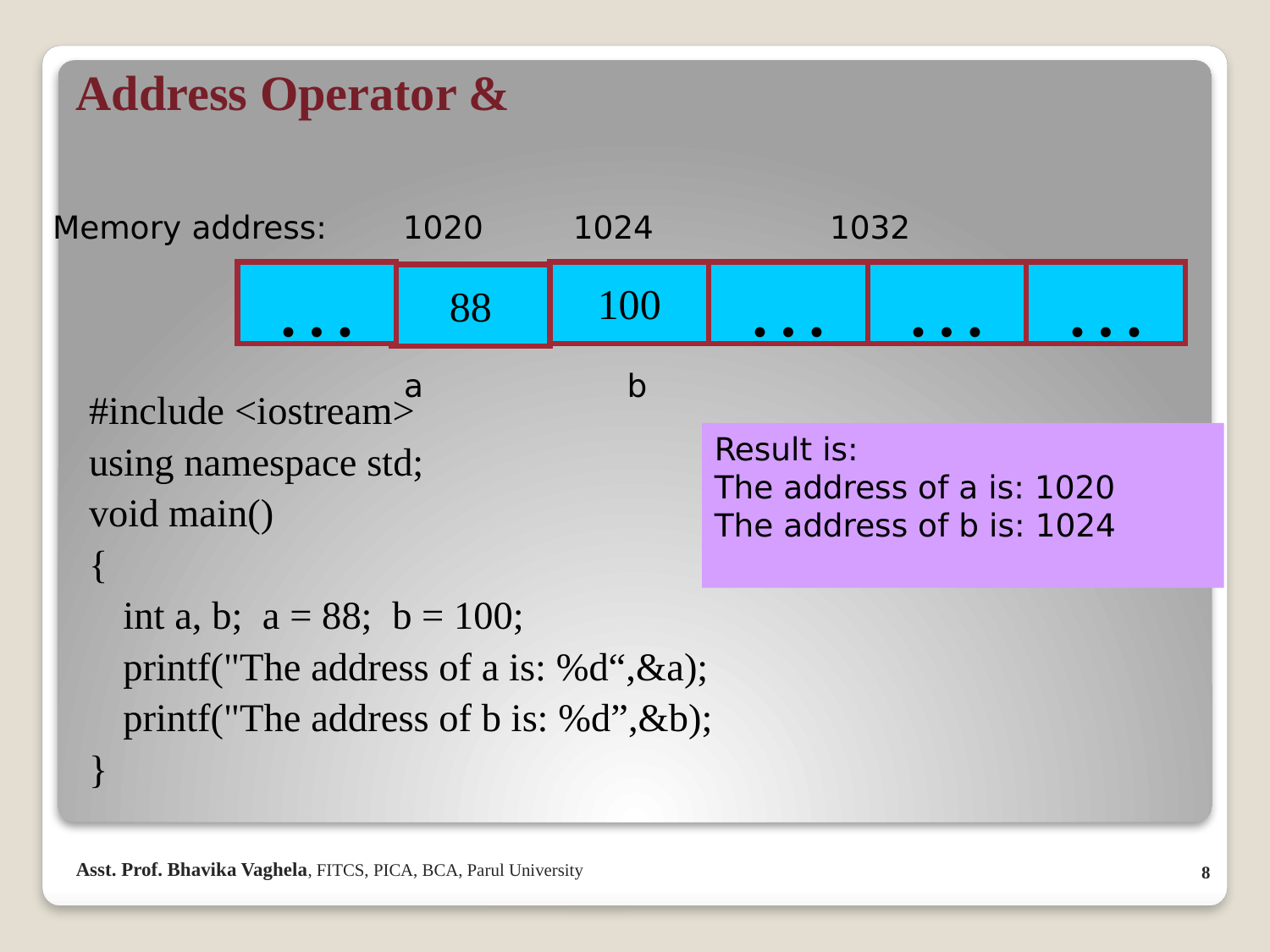

# Address Operator &

#include <iostream>
using namespace std;
void main()
{
		int a, b;  a = 88;  b = 100;
		printf("The address of a is: %d“,&a);
		printf("The address of b is: %d”,&b);
}

Memory address:
1020
1024
1032
…
100
…
…
…
88
 a
b
Result is:
The address of a is: 1020
The address of b is: 1024

8
Asst. Prof. Bhavika Vaghela, FITCS, PICA, BCA, Parul University